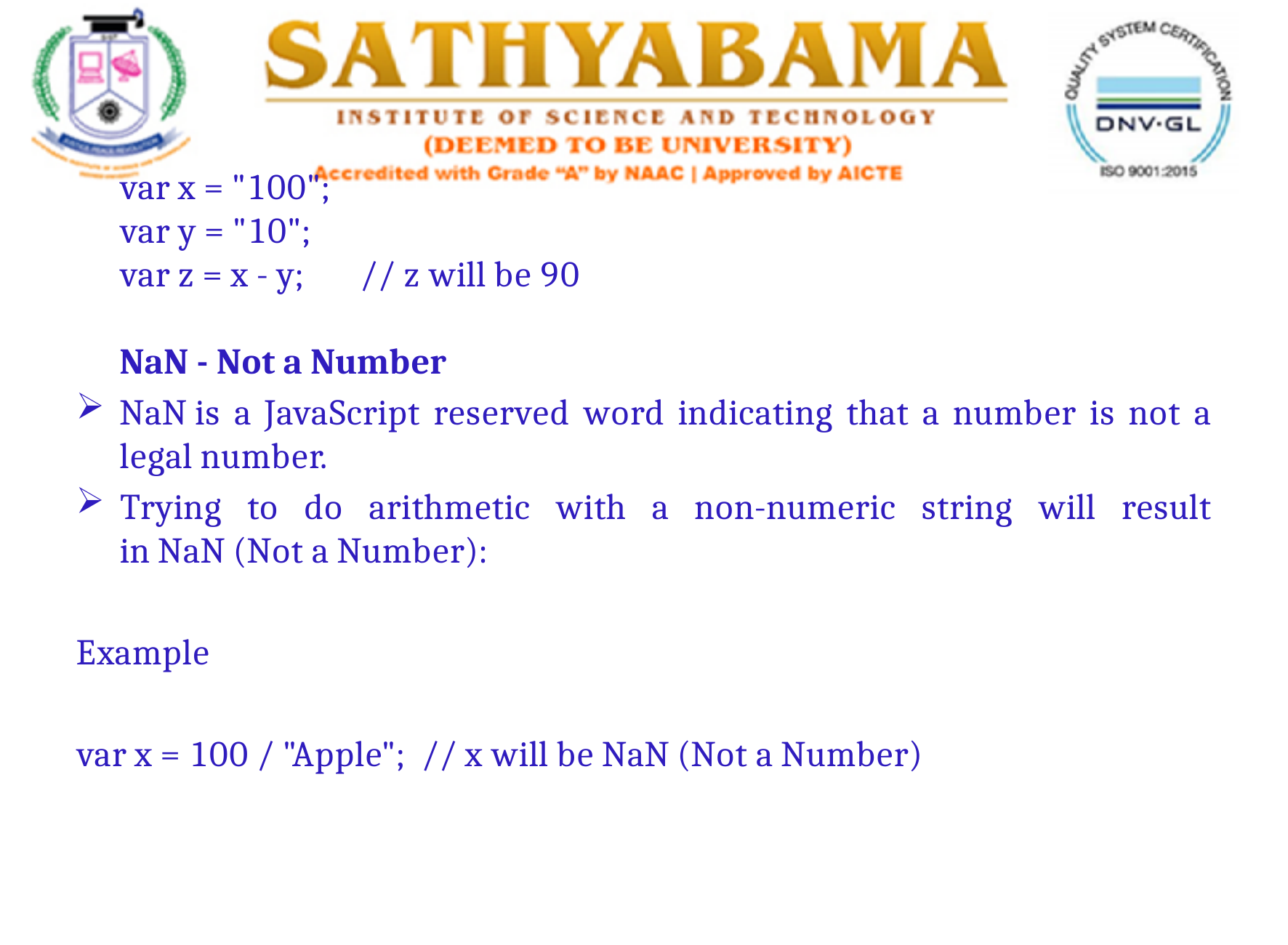

var x = "100";
var y = "10";
var z = x - y;       // z will be 90
NaN - Not a Number
NaN is a JavaScript reserved word indicating that a number is not a legal number.
Trying to do arithmetic with a non-numeric string will result in NaN (Not a Number):

Example

var x = 100 / "Apple";  // x will be NaN (Not a Number)